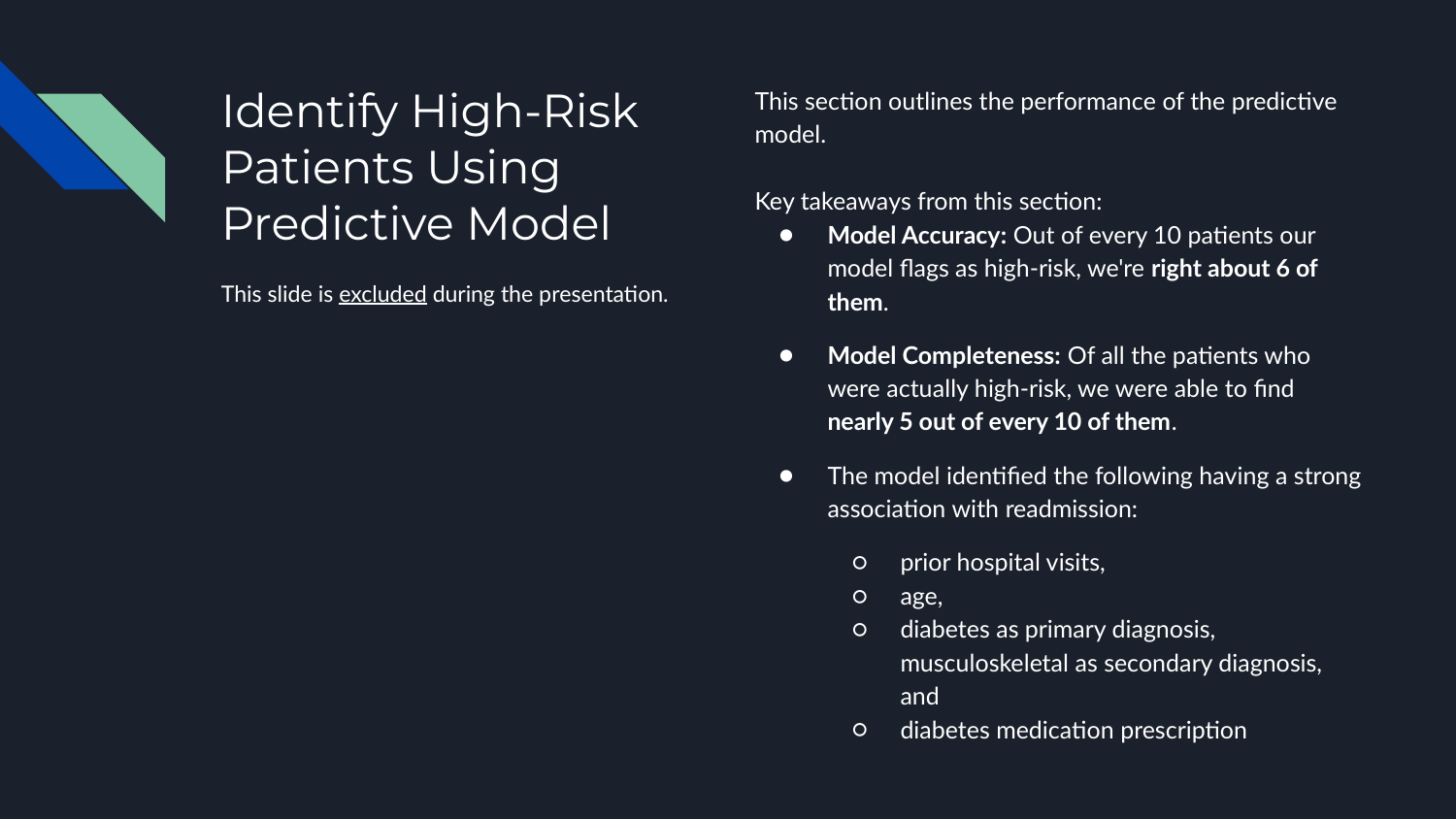

This section outlines the performance of the predictive model.

Key takeaways from this section:
Model Accuracy: Out of every 10 patients our model flags as high-risk, we're right about 6 of them.
Model Completeness: Of all the patients who were actually high-risk, we were able to find nearly 5 out of every 10 of them.
The model identified the following having a strong association with readmission:
prior hospital visits,
age,
diabetes as primary diagnosis, musculoskeletal as secondary diagnosis, and
diabetes medication prescription
# Identify High-Risk Patients Using Predictive Model
This slide is excluded during the presentation.